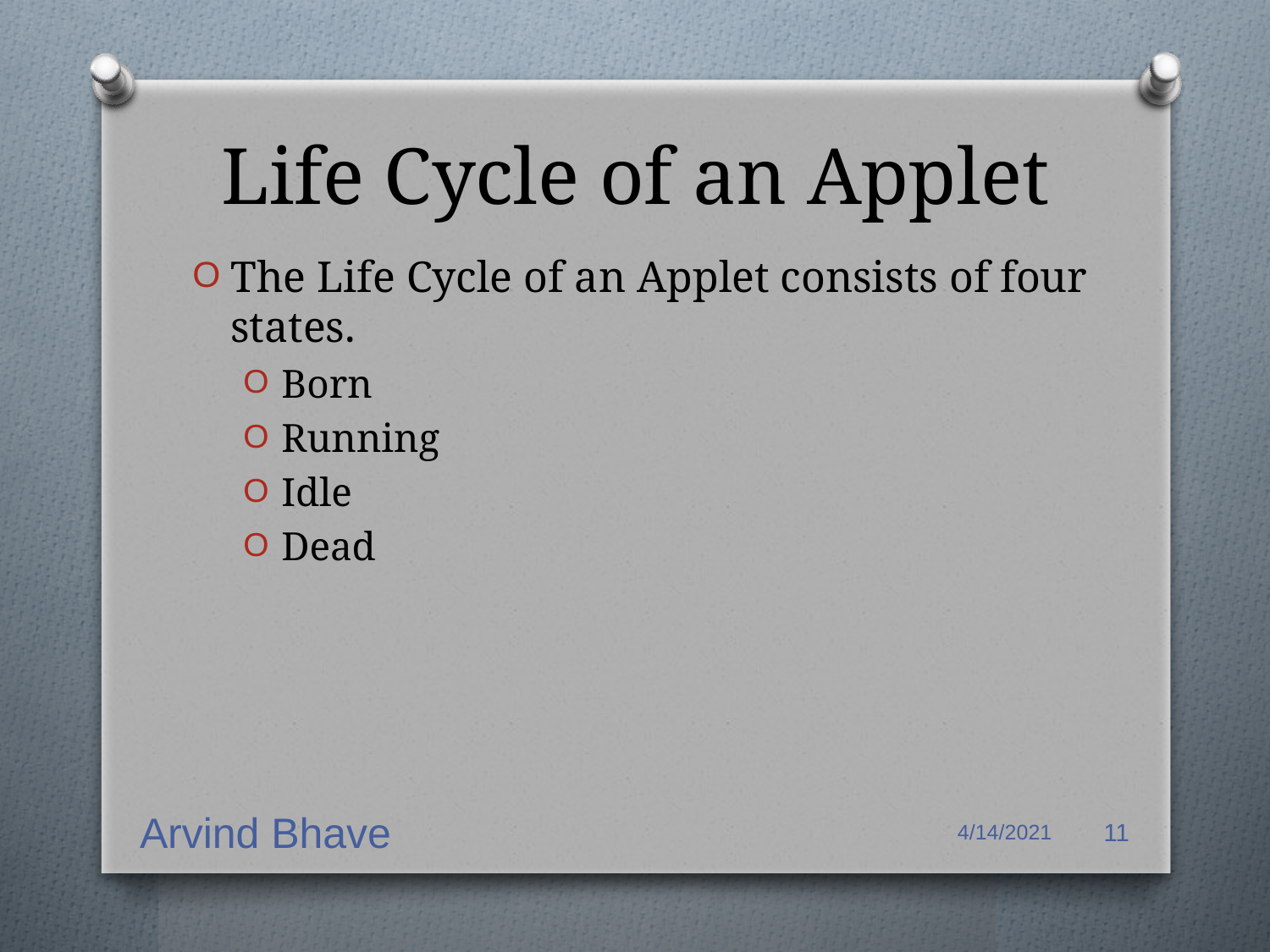

# Life Cycle of an Applet
The Life Cycle of an Applet consists of four states.
Born
Running
Idle
Dead

Arvind Bhave
4/14/2021
11